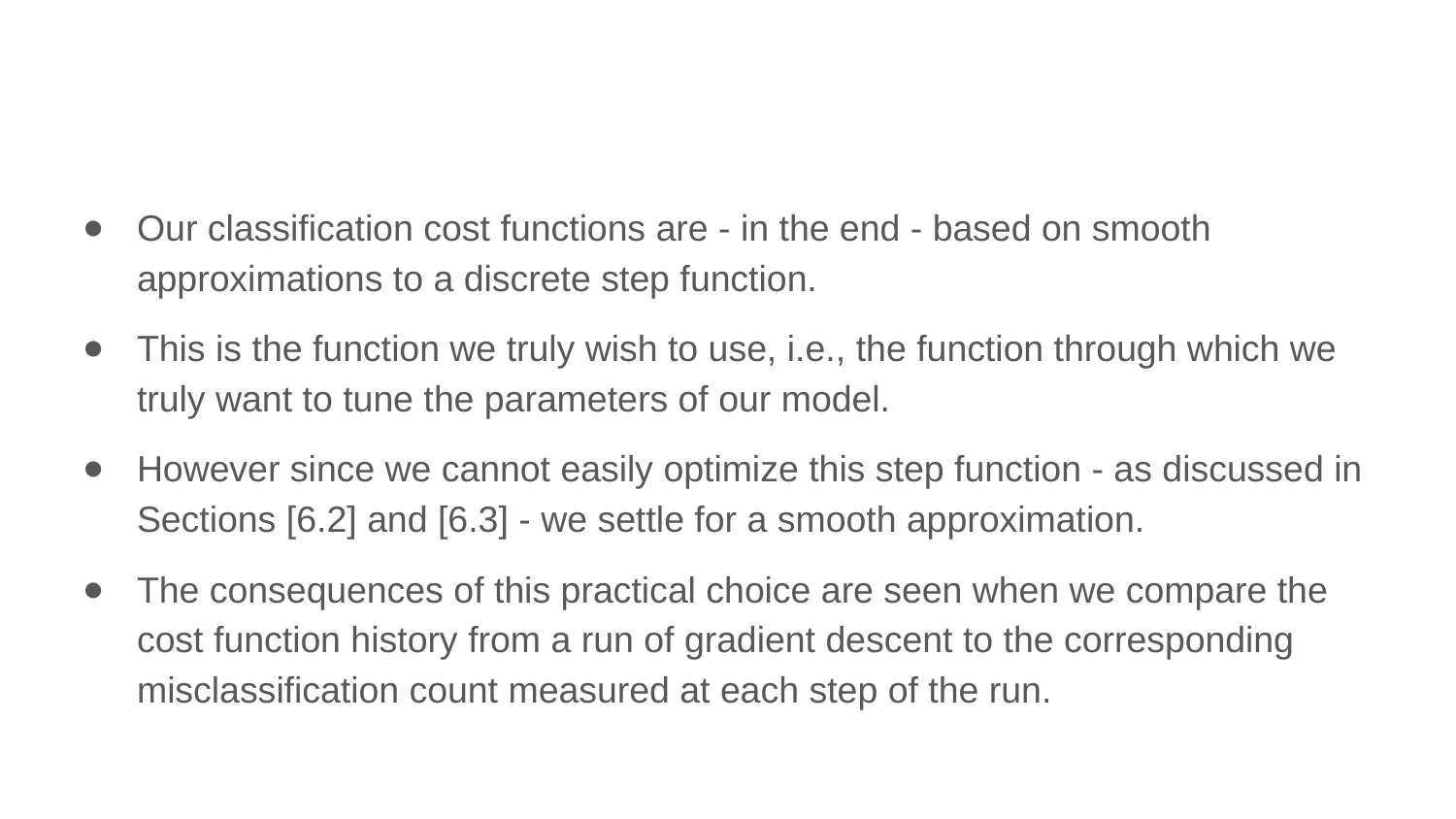

Our classification cost functions are - in the end - based on smooth approximations to a discrete step function.
This is the function we truly wish to use, i.e., the function through which we truly want to tune the parameters of our model.
However since we cannot easily optimize this step function - as discussed in Sections [6.2] and [6.3] - we settle for a smooth approximation.
The consequences of this practical choice are seen when we compare the cost function history from a run of gradient descent to the corresponding misclassification count measured at each step of the run.